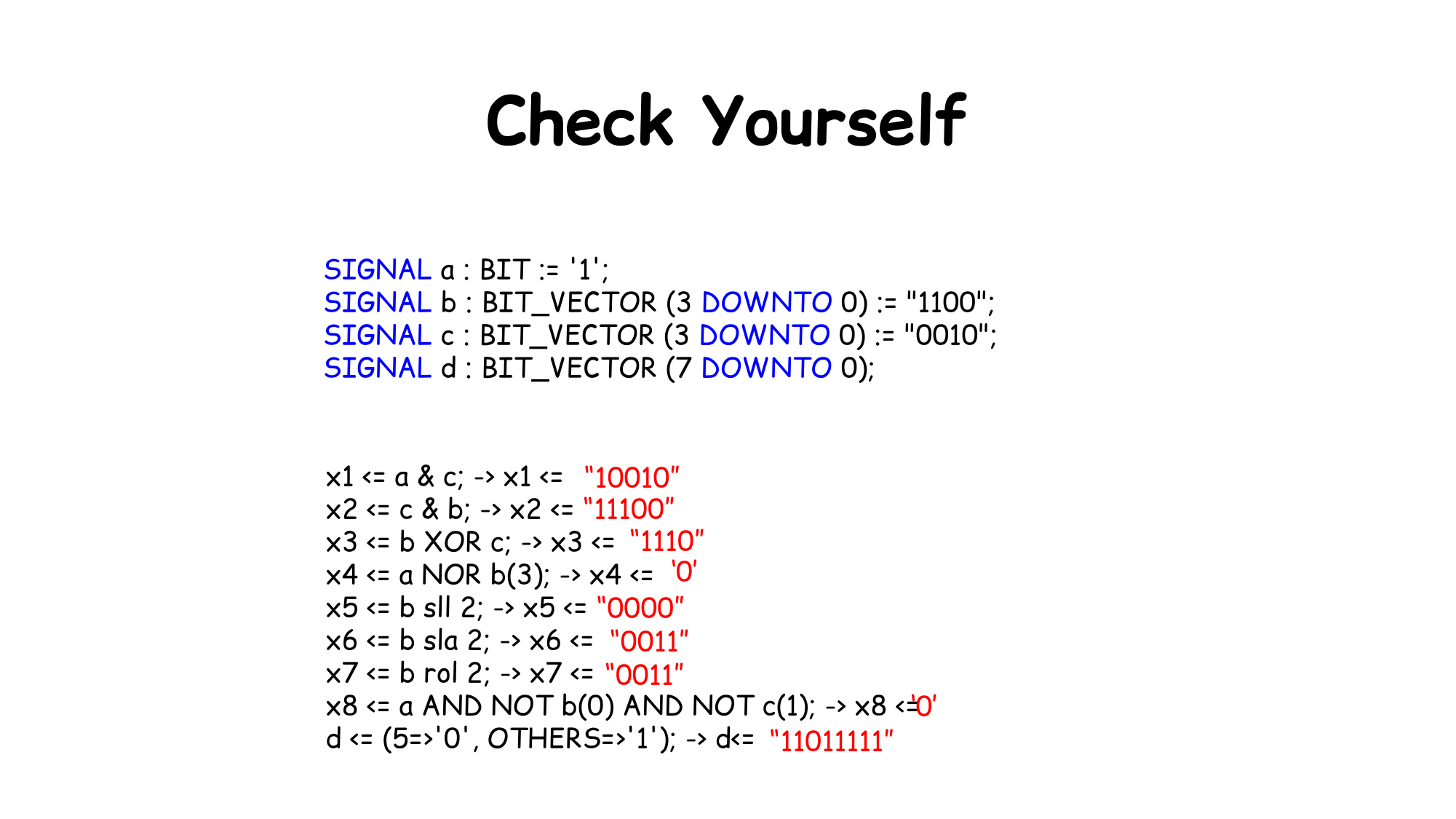

# Check Yourself
SIGNAL a : BIT := '1';
SIGNAL b : BIT_VECTOR (3 DOWNTO 0) := "1100";
SIGNAL c : BIT_VECTOR (3 DOWNTO 0) := "0010";
SIGNAL d : BIT_VECTOR (7 DOWNTO 0);
x1 <= a & c; -> x1 <=
x2 <= c & b; -> x2 <=
x3 <= b XOR c; -> x3 <=
x4 <= a NOR b(3); -> x4 <=
x5 <= b sll 2; -> x5 <=
x6 <= b sla 2; -> x6 <=
x7 <= b rol 2; -> x7 <=
x8 <= a AND NOT b(0) AND NOT c(1); -> x8 <=
d <= (5=>'0', OTHERS=>'1'); -> d<=
“10010”
“11100”
“1110”
‘0’
“0000”
“0011”
“0011”
‘0’
“11011111”